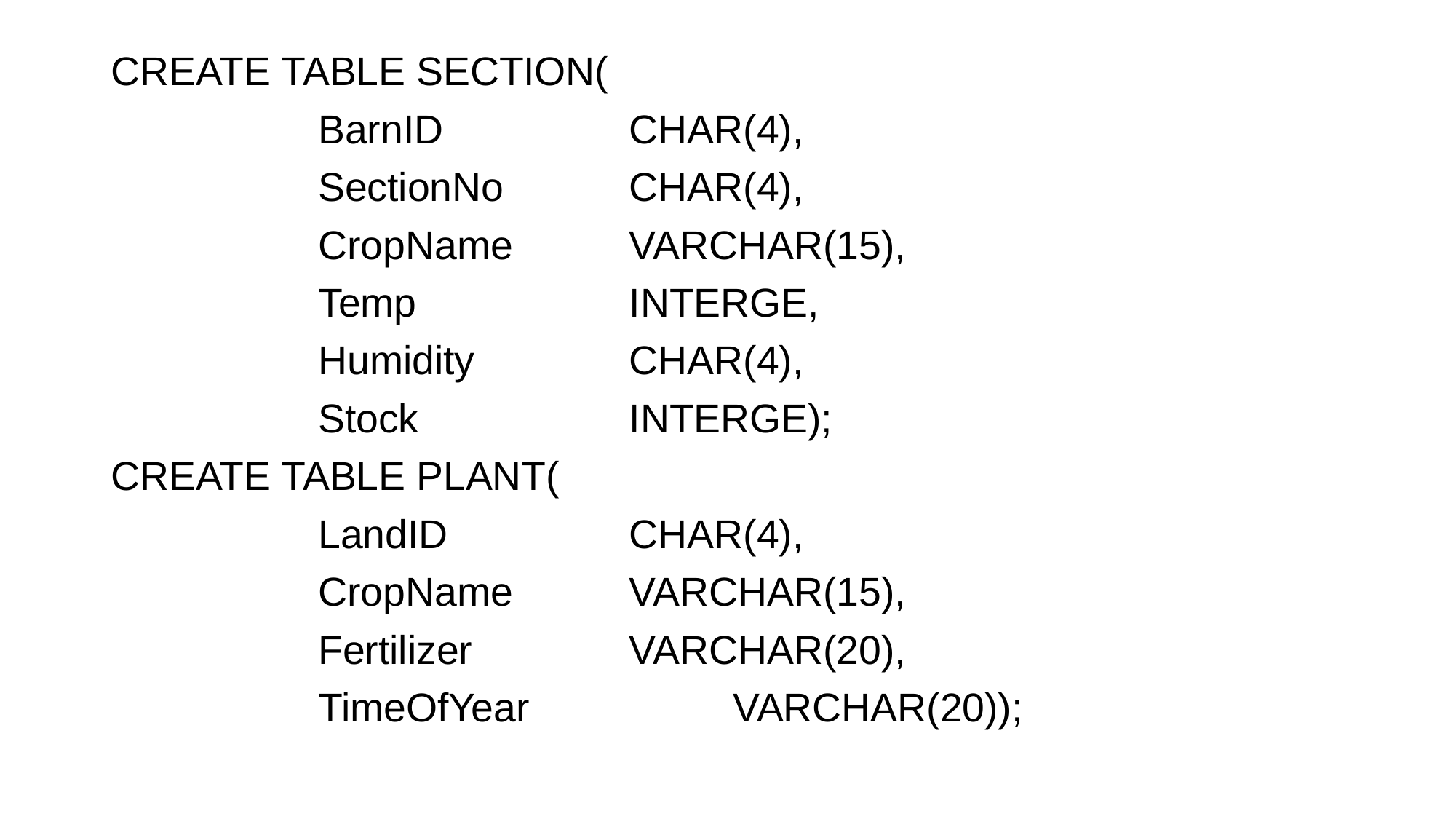

CREATE TABLE SECTION(
		BarnID 		CHAR(4),
		SectionNo		CHAR(4),
		CropName		VARCHAR(15),
		Temp			INTERGE,
		Humidity		CHAR(4),
		Stock			INTERGE);
CREATE TABLE PLANT(
		LandID		CHAR(4),
		CropName		VARCHAR(15),
		Fertilizer		VARCHAR(20),
		TimeOfYear		VARCHAR(20));